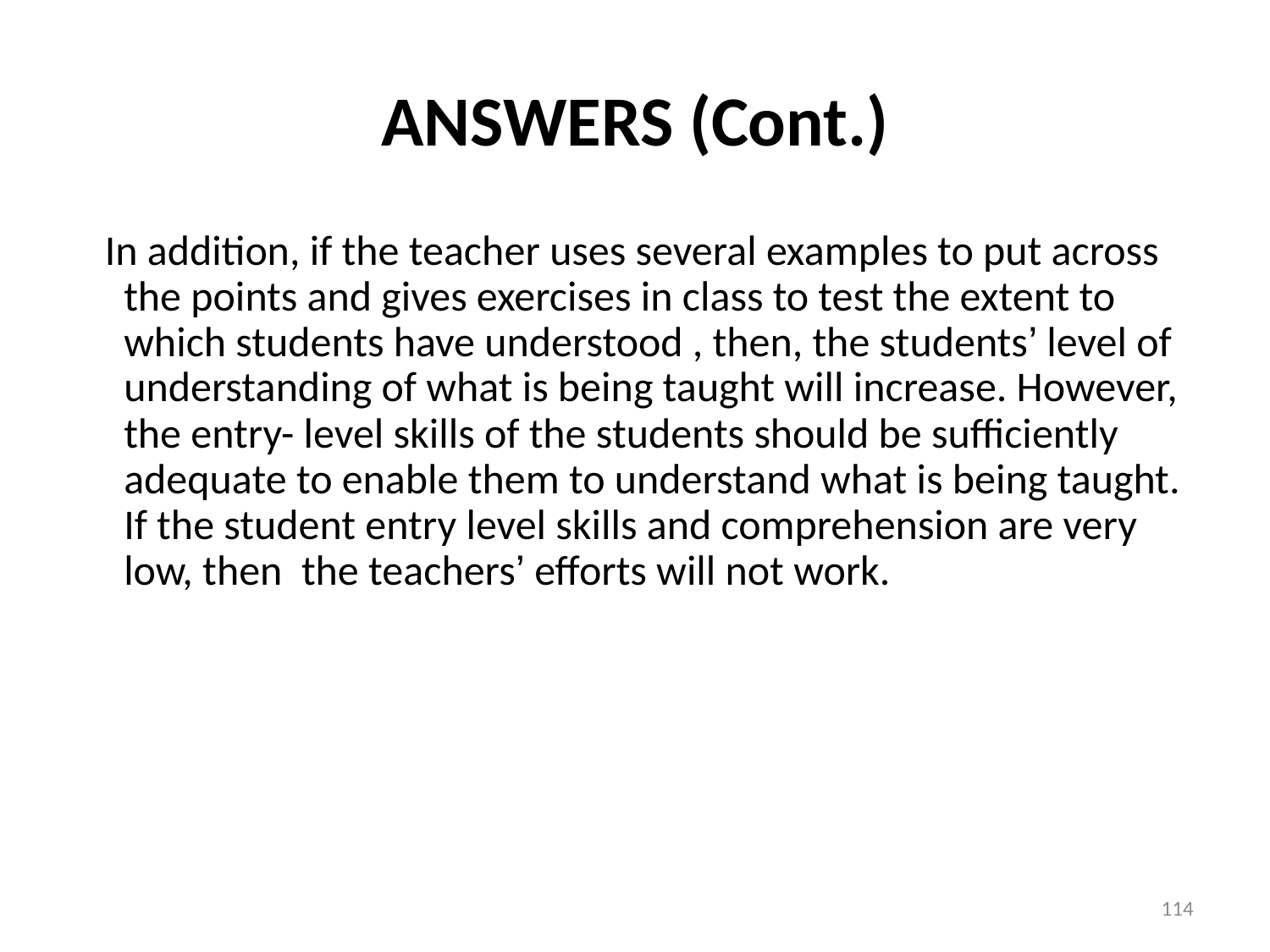

# ANSWERS (Cont.)
   In addition, if the teacher uses several examples to put across the points and gives exercises in class to test the extent to which students have understood , then, the students’ level of understanding of what is being taught will increase. However, the entry- level skills of the students should be sufficiently adequate to enable them to understand what is being taught.  If the student entry level skills and comprehension are very low, then  the teachers’ efforts will not work.
114